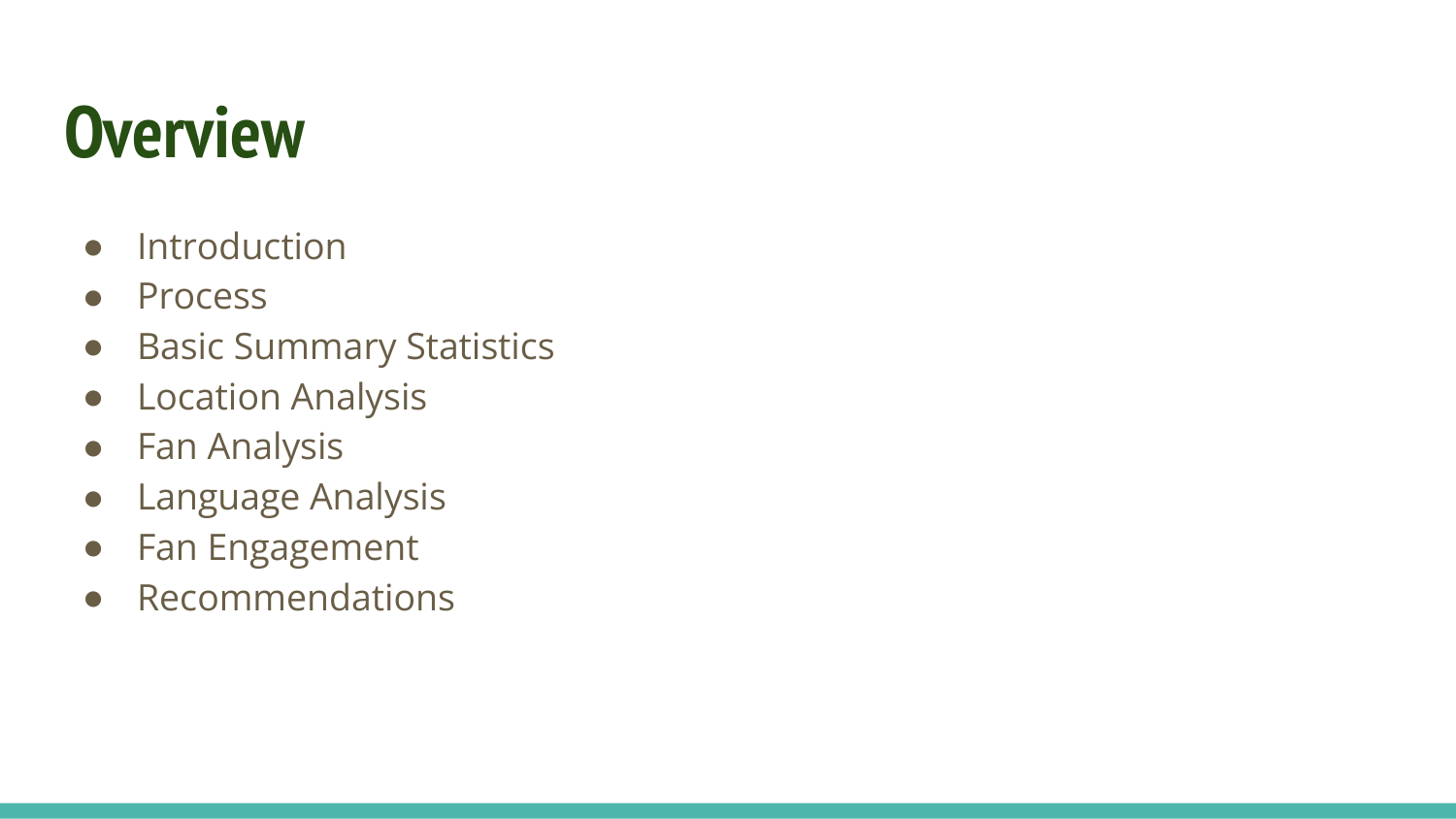

# Overview
Introduction
Process
Basic Summary Statistics
Location Analysis
Fan Analysis
Language Analysis
Fan Engagement
Recommendations